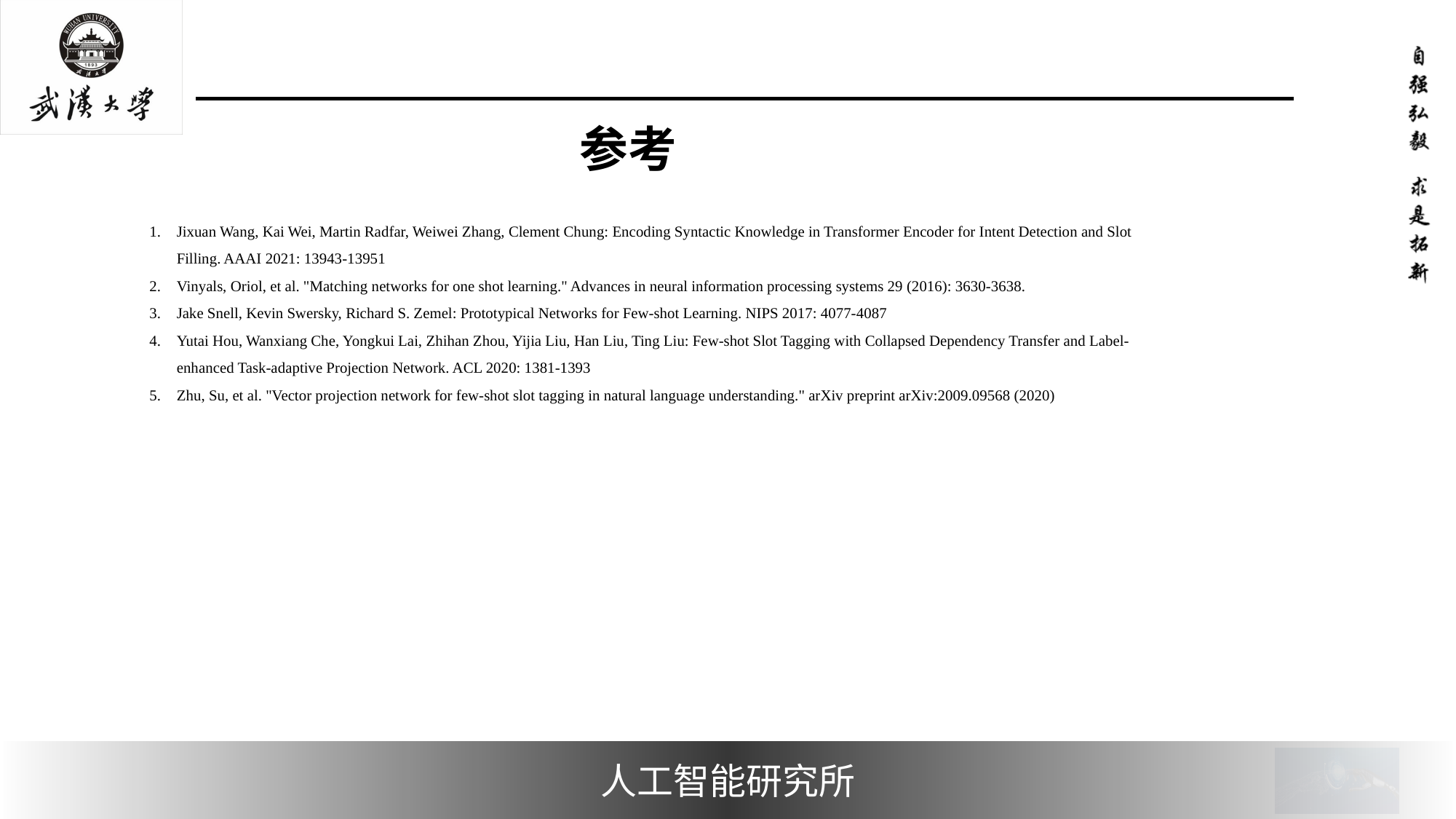

#
Jixuan Wang, Kai Wei, Martin Radfar, Weiwei Zhang, Clement Chung: Encoding Syntactic Knowledge in Transformer Encoder for Intent Detection and Slot Filling. AAAI 2021: 13943-13951
Vinyals, Oriol, et al. "Matching networks for one shot learning." Advances in neural information processing systems 29 (2016): 3630-3638.
Jake Snell, Kevin Swersky, Richard S. Zemel: Prototypical Networks for Few-shot Learning. NIPS 2017: 4077-4087
Yutai Hou, Wanxiang Che, Yongkui Lai, Zhihan Zhou, Yijia Liu, Han Liu, Ting Liu: Few-shot Slot Tagging with Collapsed Dependency Transfer and Label-enhanced Task-adaptive Projection Network. ACL 2020: 1381-1393
Zhu, Su, et al. "Vector projection network for few-shot slot tagging in natural language understanding." arXiv preprint arXiv:2009.09568 (2020)

18